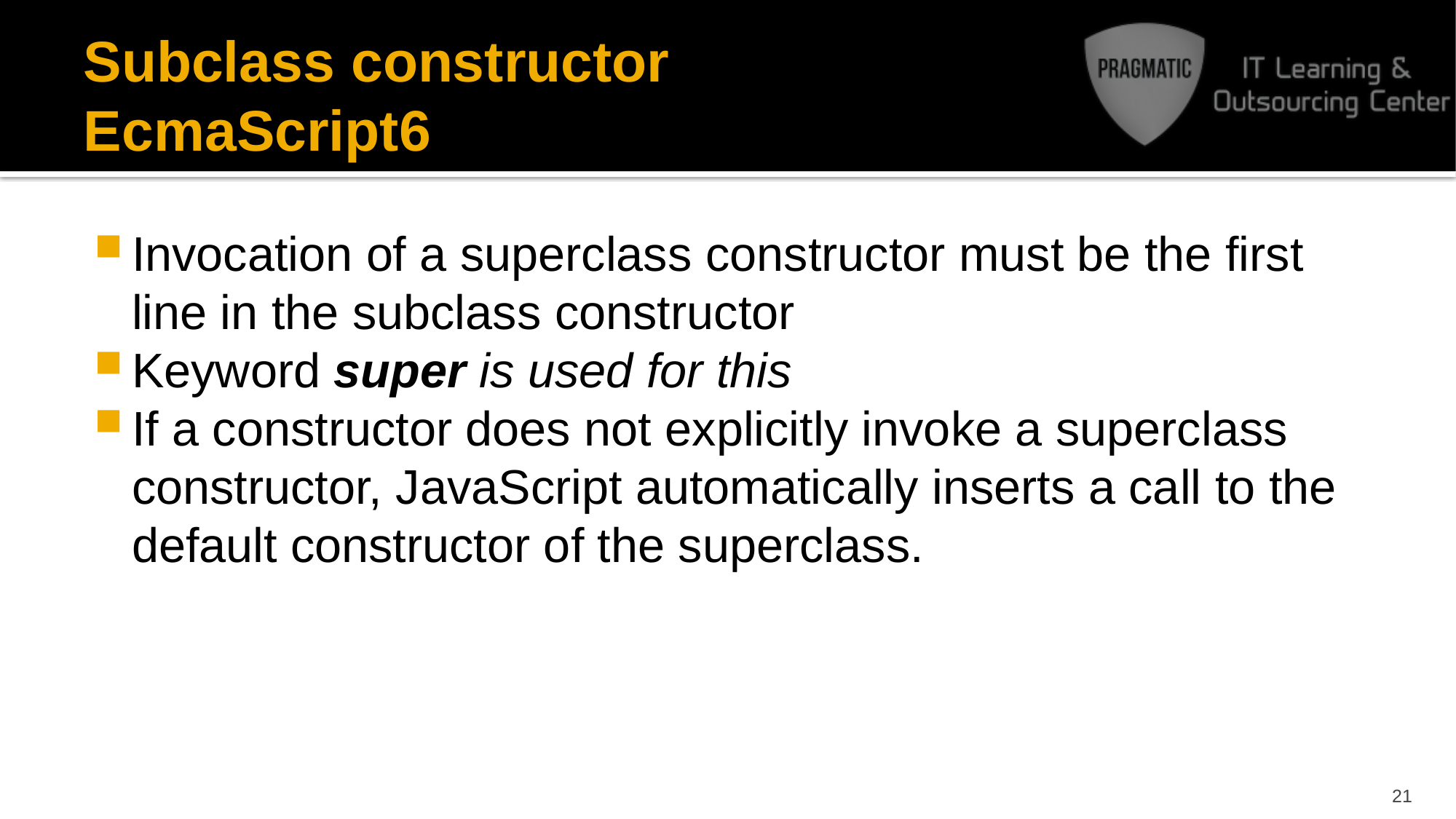

# Subclass constructor EcmaScript6
Invocation of a superclass constructor must be the first line in the subclass constructor
Keyword super is used for this
If a constructor does not explicitly invoke a superclass constructor, JavaScript automatically inserts a call to the default constructor of the superclass.

21